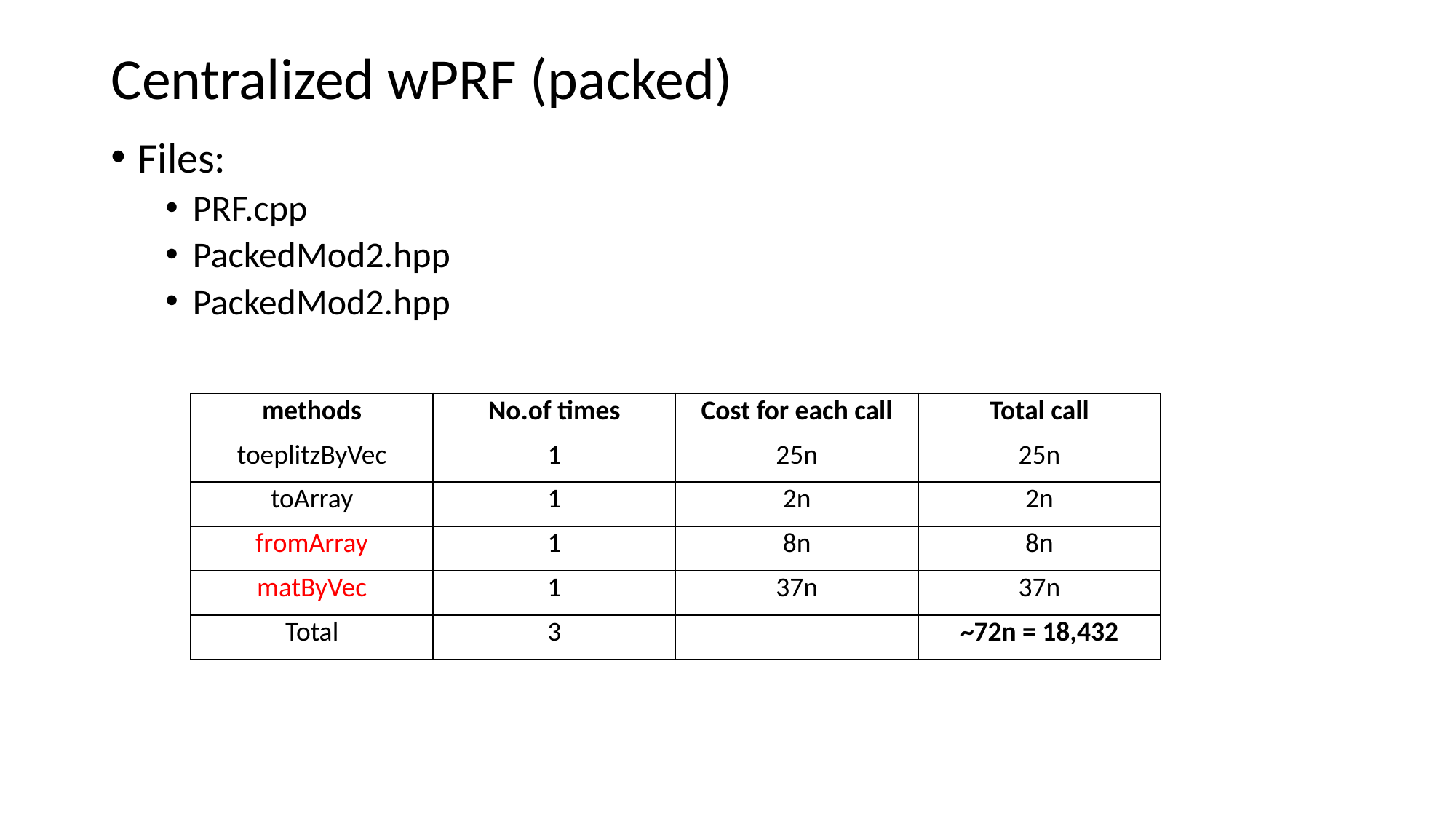

# Centralized wPRF (packed)
Files:
PRF.cpp
PackedMod2.hpp
PackedMod2.hpp

| methods | No.of times | Cost for each call | Total call |
| --- | --- | --- | --- |
| toeplitzByVec | 1 | 25n | 25n |
| toArray | 1 | 2n | 2n |
| fromArray | 1 | 8n | 8n |
| matByVec | 1 | 37n | 37n |
| Total | 3 |  | ~72n = 18,432 |